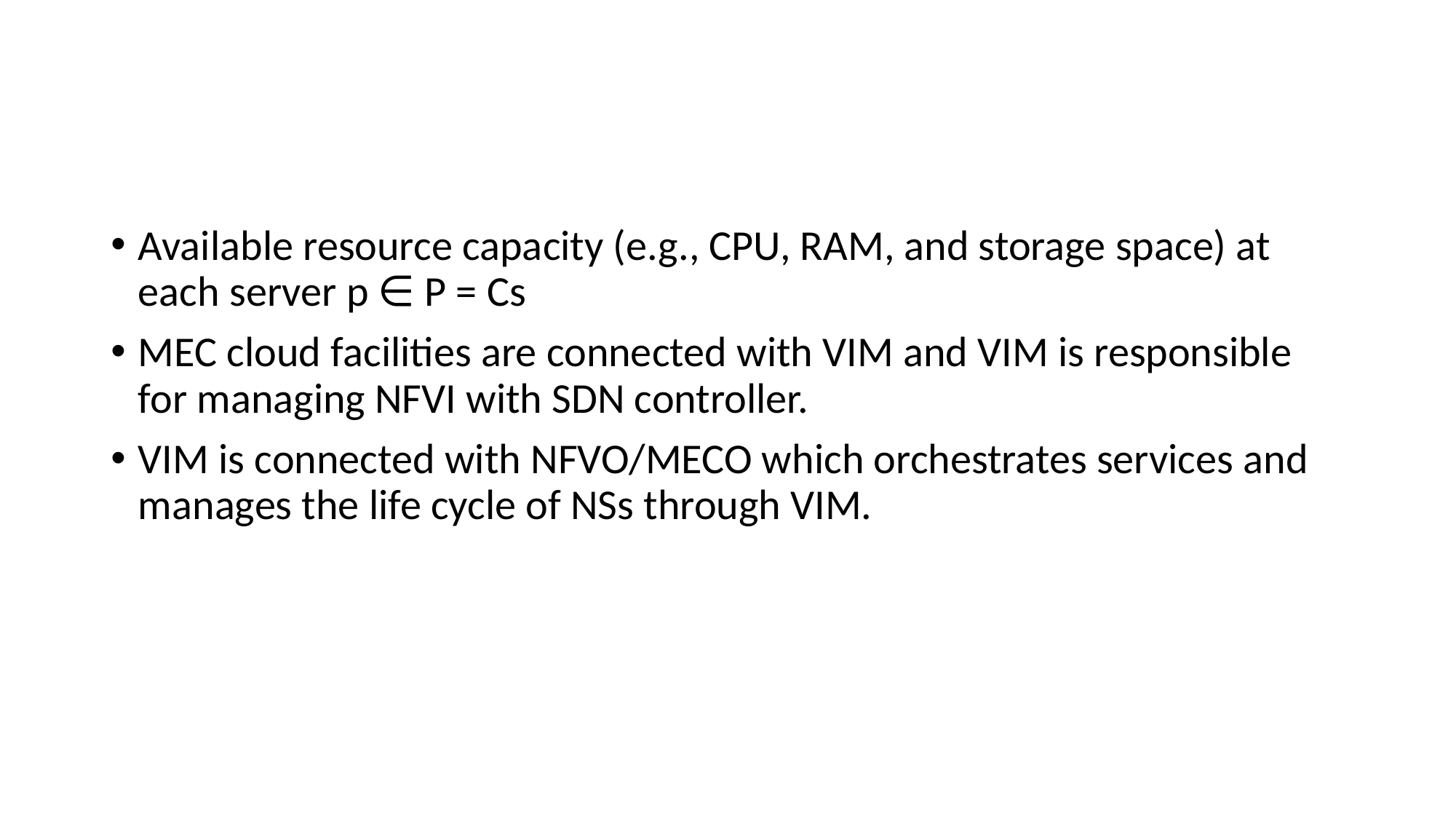

#
Available resource capacity (e.g., CPU, RAM, and storage space) at each server p ∈ P = Cs
MEC cloud facilities are connected with VIM and VIM is responsible for managing NFVI with SDN controller.
VIM is connected with NFVO/MECO which orchestrates services and manages the life cycle of NSs through VIM.